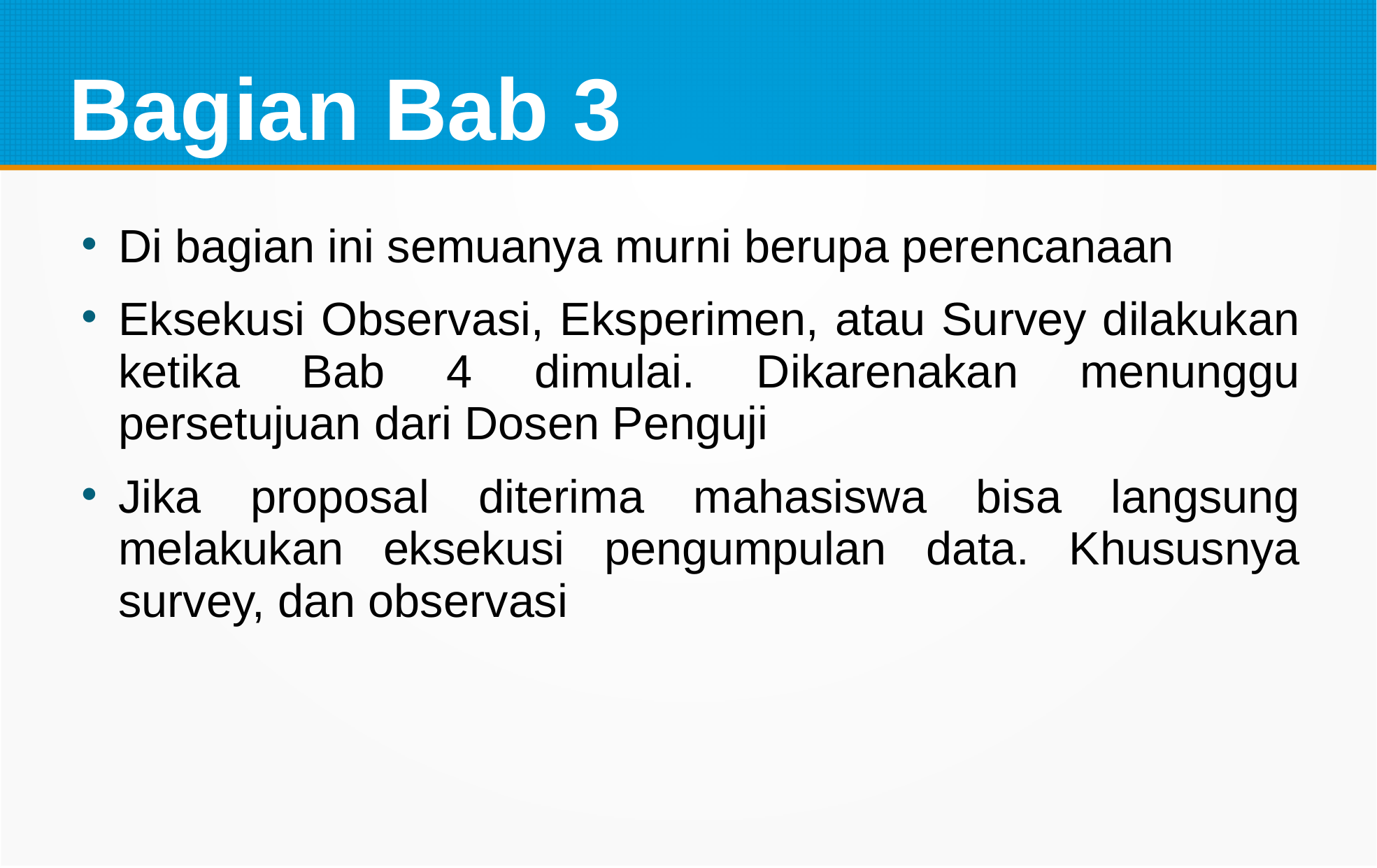

Bagian Bab 3
Di bagian ini semuanya murni berupa perencanaan
Eksekusi Observasi, Eksperimen, atau Survey dilakukan ketika Bab 4 dimulai. Dikarenakan menunggu persetujuan dari Dosen Penguji
Jika proposal diterima mahasiswa bisa langsung melakukan eksekusi pengumpulan data. Khususnya survey, dan observasi